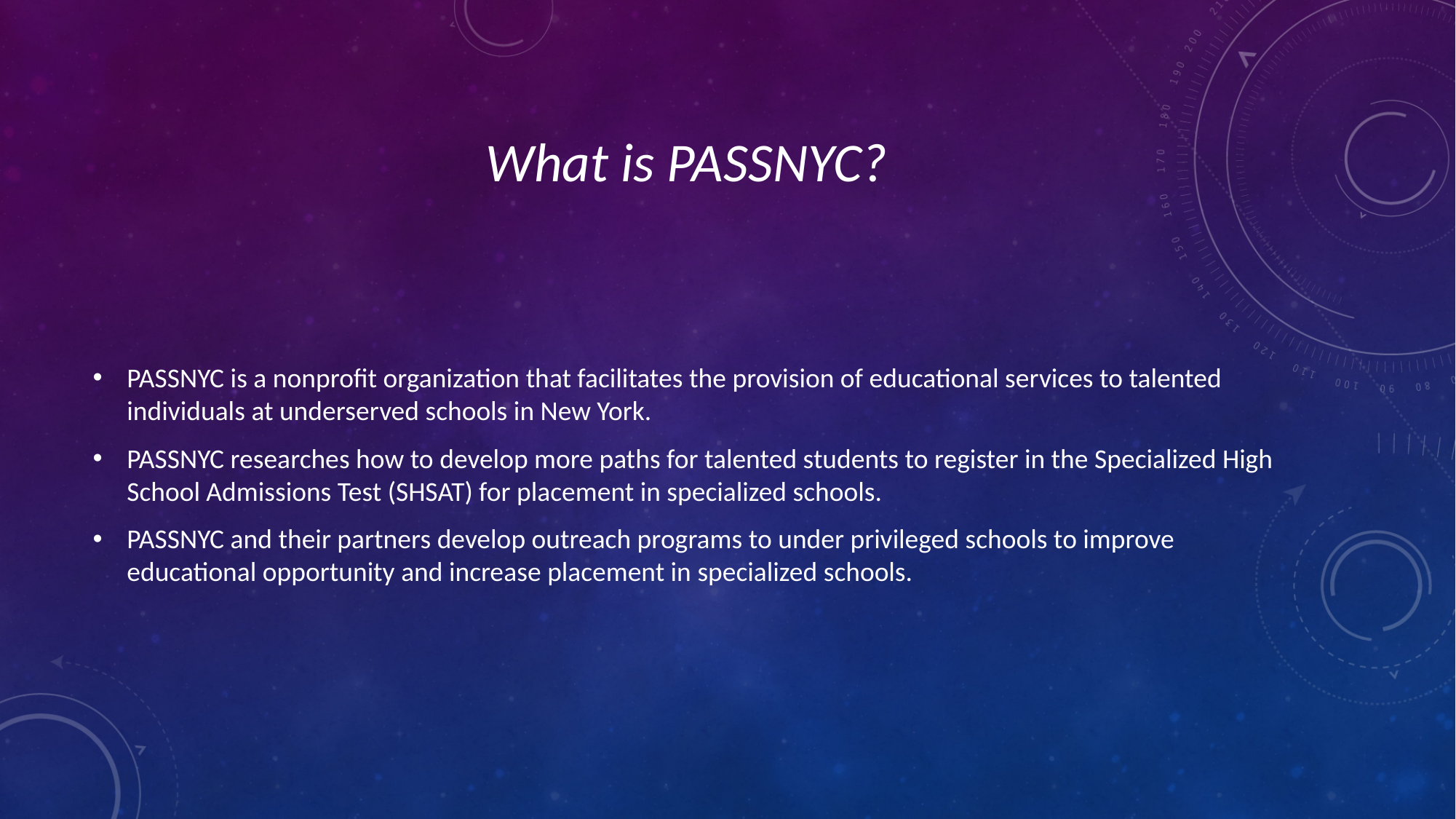

# What is PASSNYC?
PASSNYC is a nonprofit organization that facilitates the provision of educational services to talented individuals at underserved schools in New York.
PASSNYC researches how to develop more paths for talented students to register in the Specialized High School Admissions Test (SHSAT) for placement in specialized schools.
PASSNYC and their partners develop outreach programs to under privileged schools to improve educational opportunity and increase placement in specialized schools.